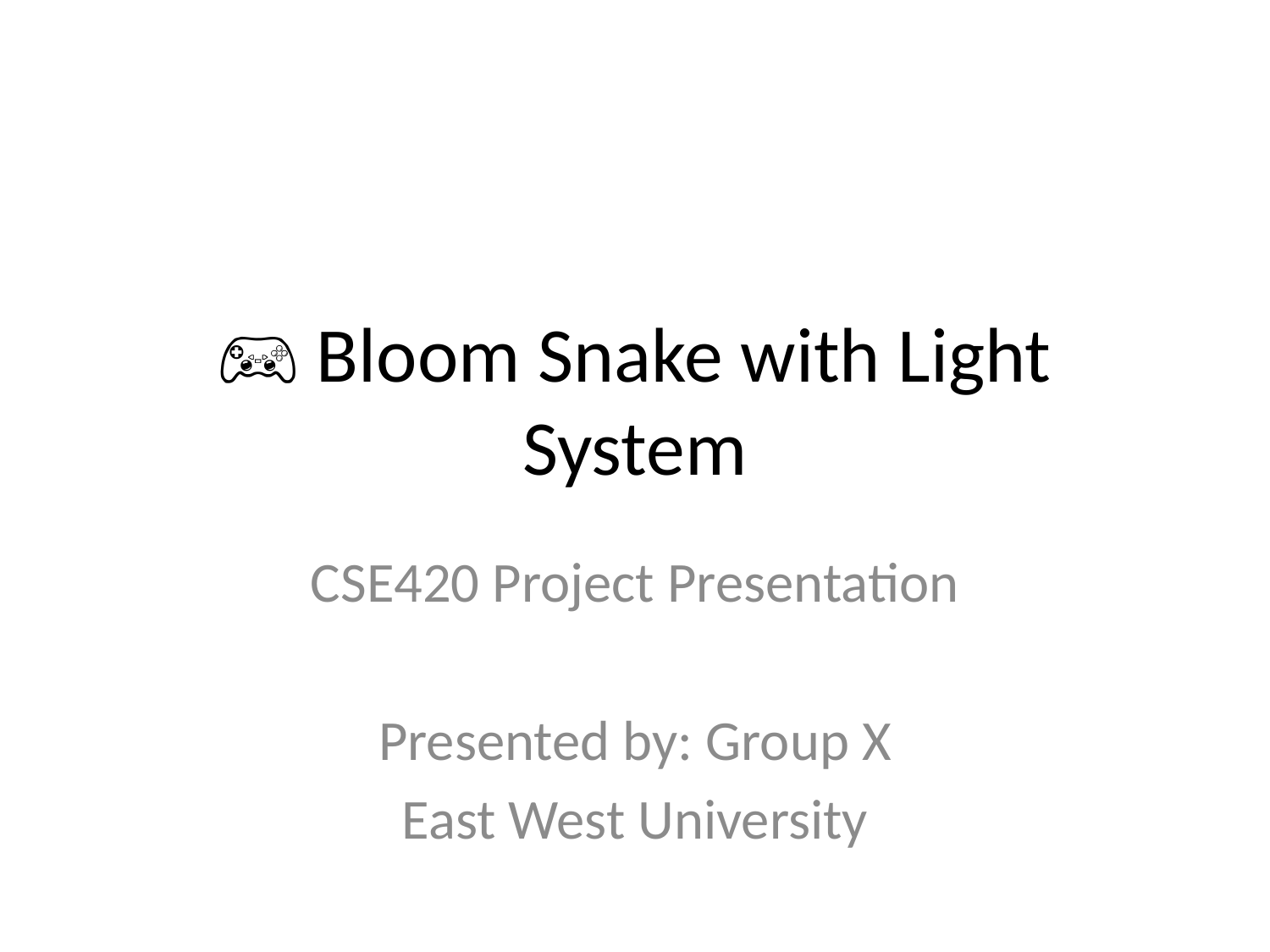

# 🎮 Bloom Snake with Light System
CSE420 Project Presentation

Presented by: Group X
East West University